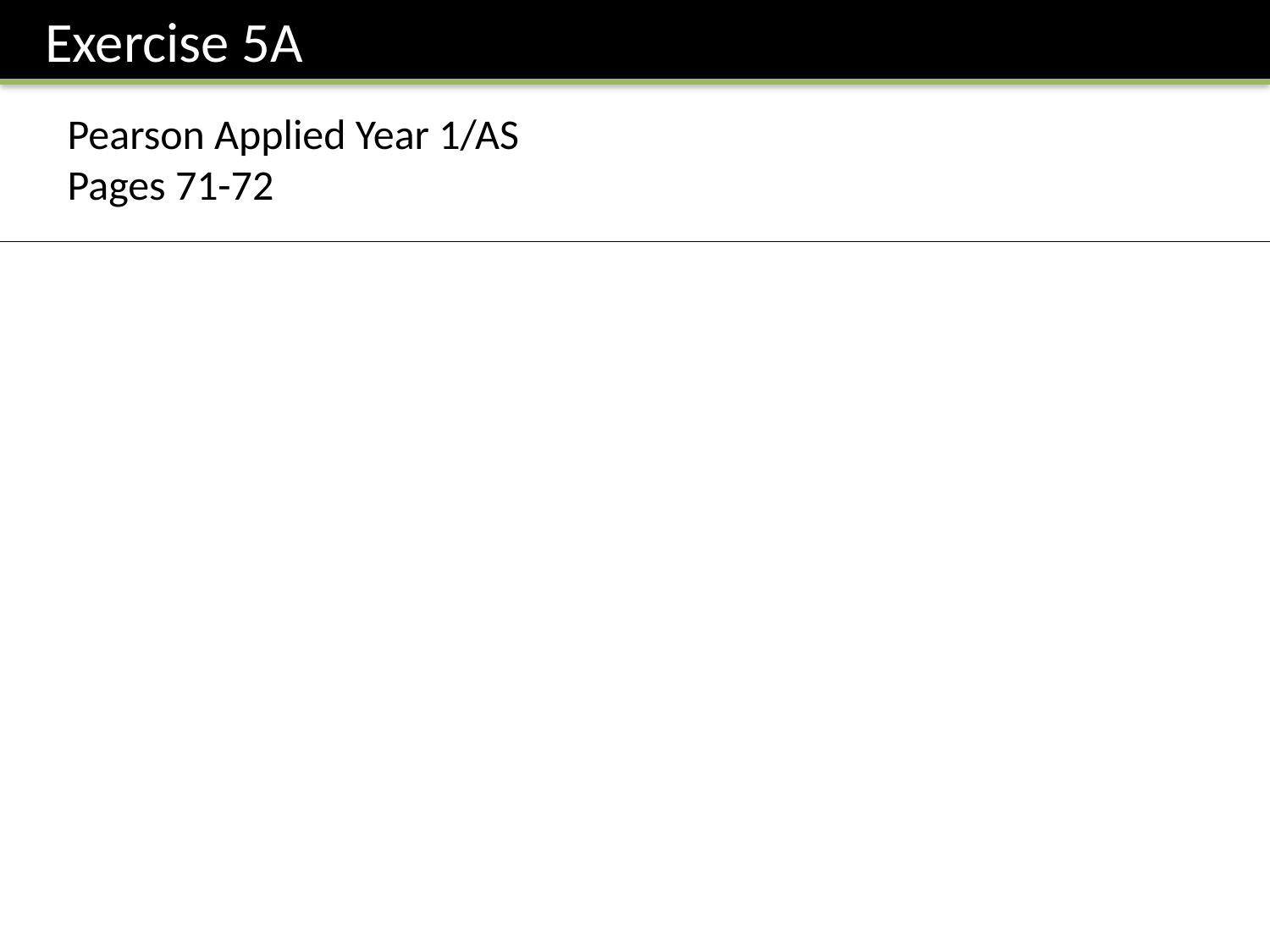

Exercise 5A
Pearson Applied Year 1/AS
Pages 71-72